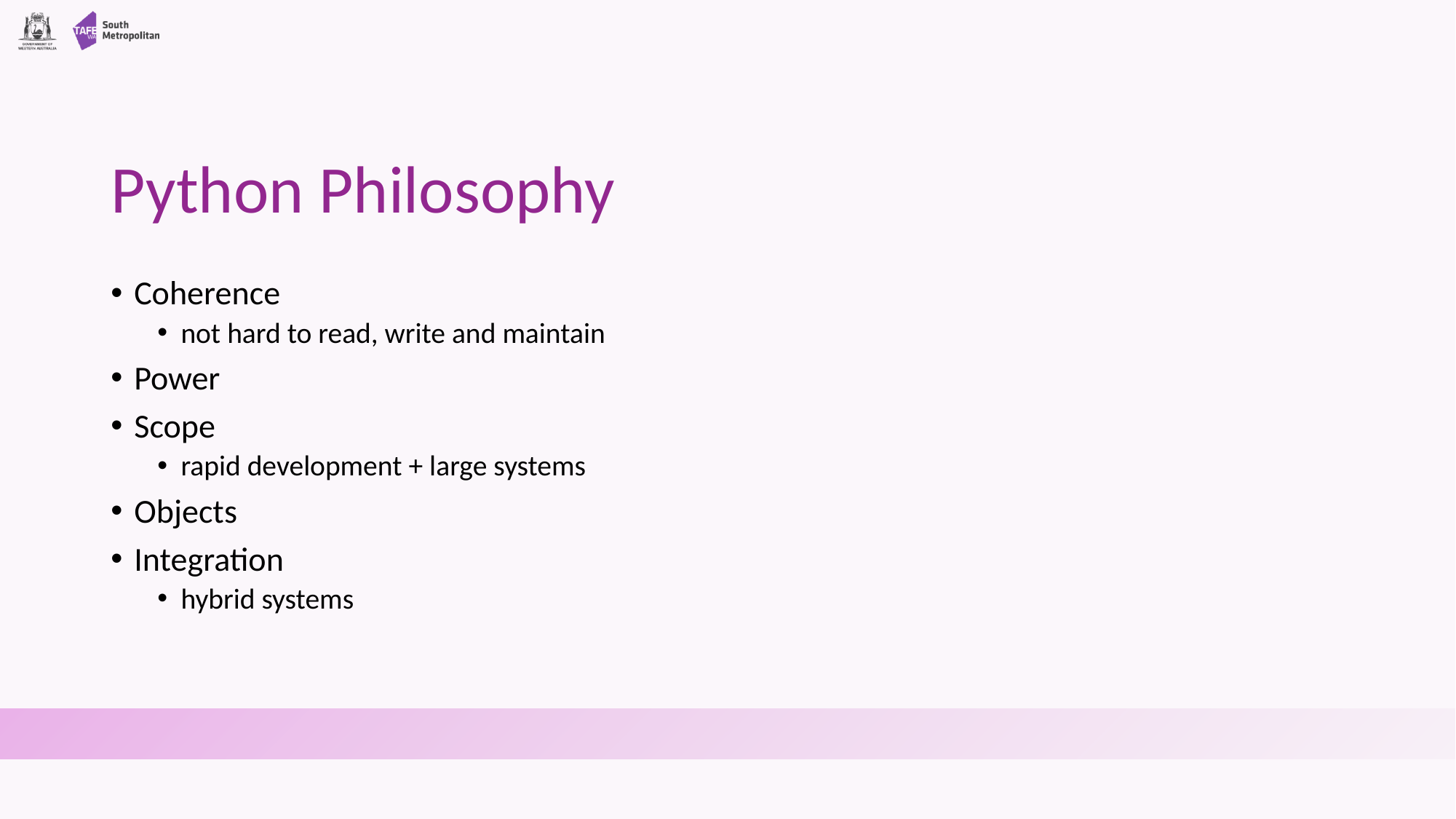

# Python Philosophy
Coherence
not hard to read, write and maintain
Power
Scope
rapid development + large systems
Objects
Integration
hybrid systems